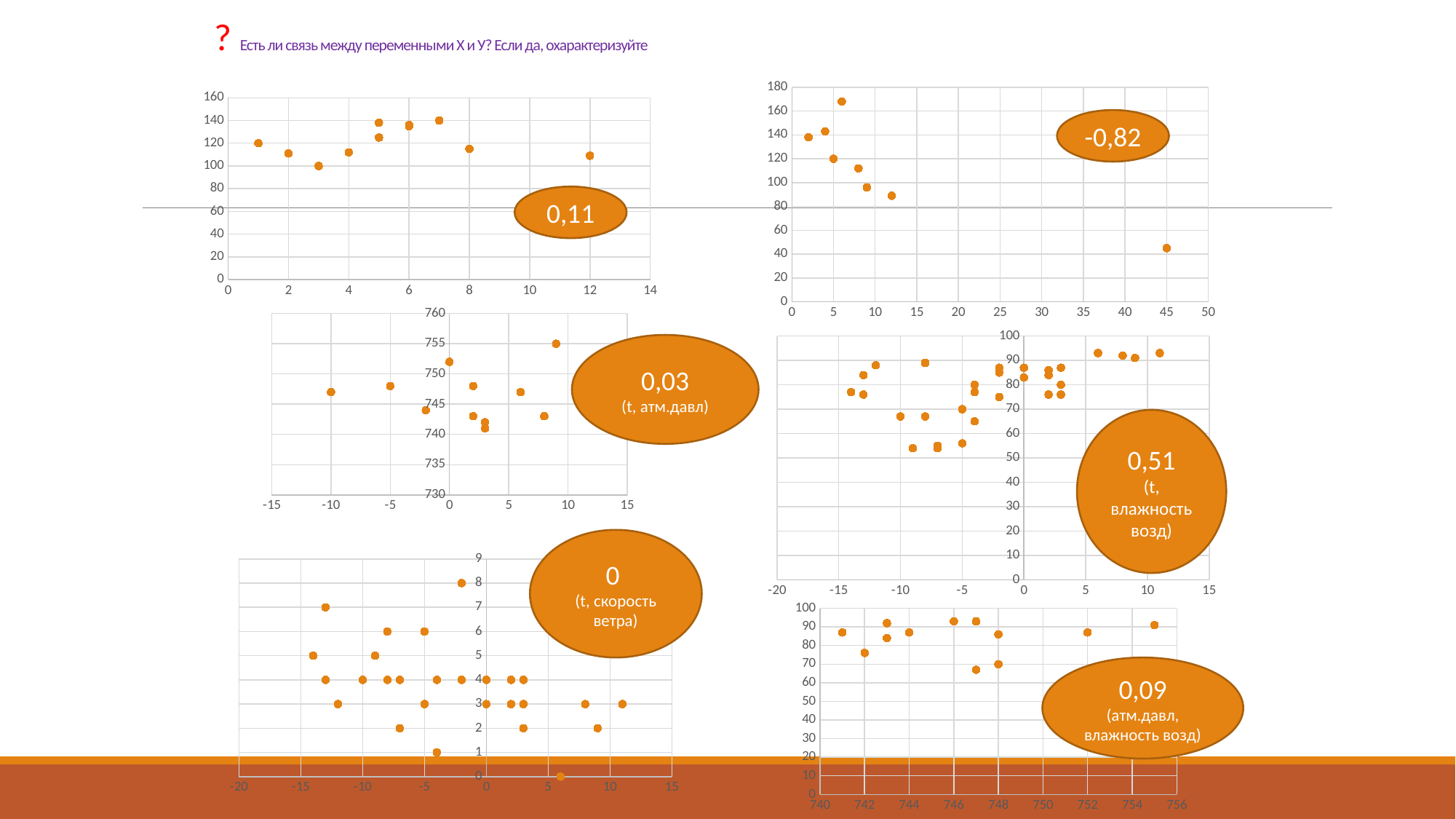

# ? Есть ли связь между переменными Х и У? Если да, охарактеризуйте

### Chart

| Category |  |
|---|---|

### Chart

| Category |  |
|---|---|
-0,82
0,11

### Chart

| Category |  |
|---|---|

### Chart

| Category |  |
|---|---|
0,03
(t, атм.давл)
0,51
(t, влажность возд)
0
(t, скорость ветра)

### Chart

| Category |  |
|---|---|

### Chart

| Category |  |
|---|---|
0,09
(атм.давл, влажность возд)